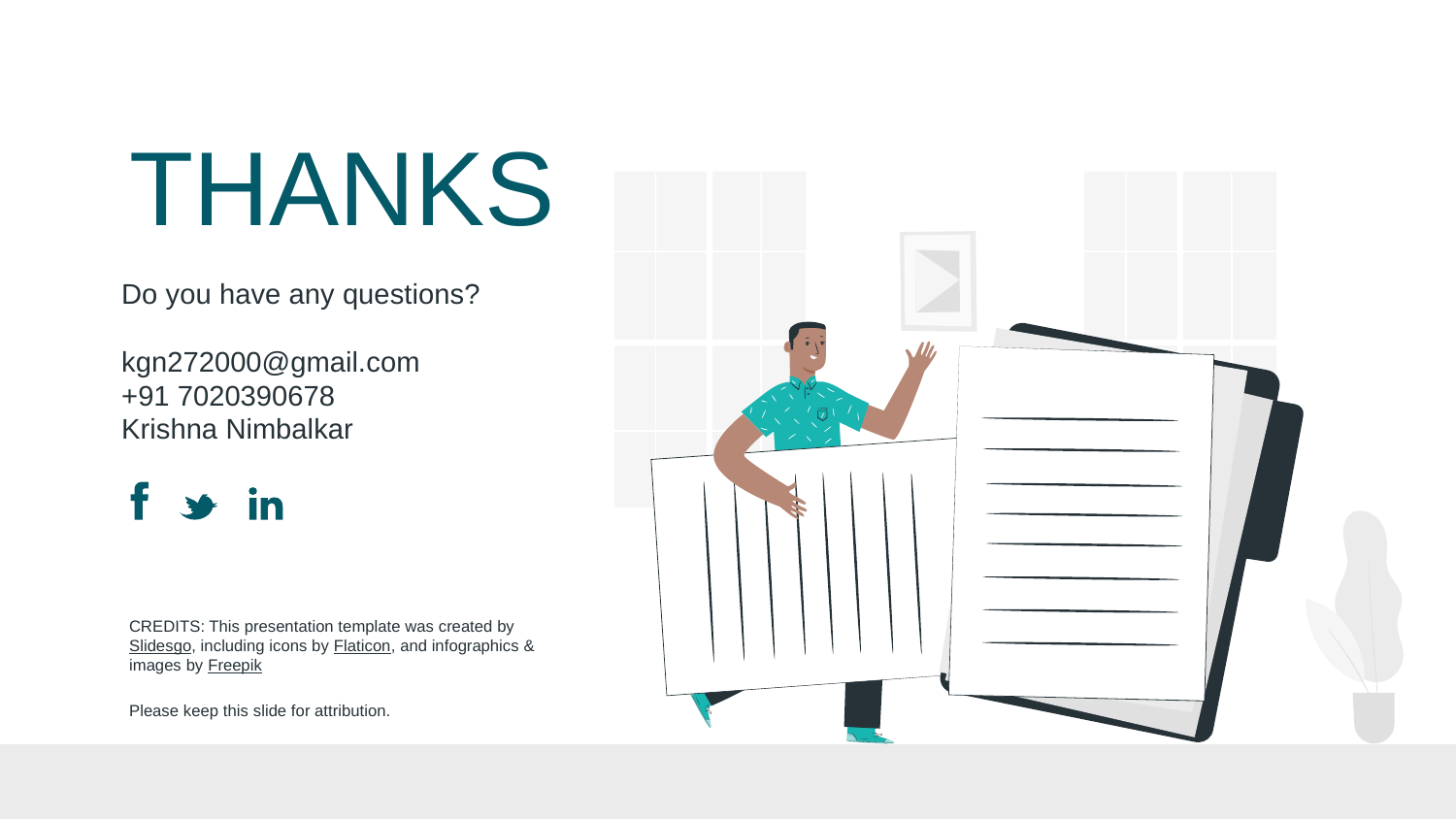

# THANKS
Do you have any questions?

kgn272000@gmail.com
+91 7020390678
Krishna Nimbalkar

Please keep this slide for attribution.